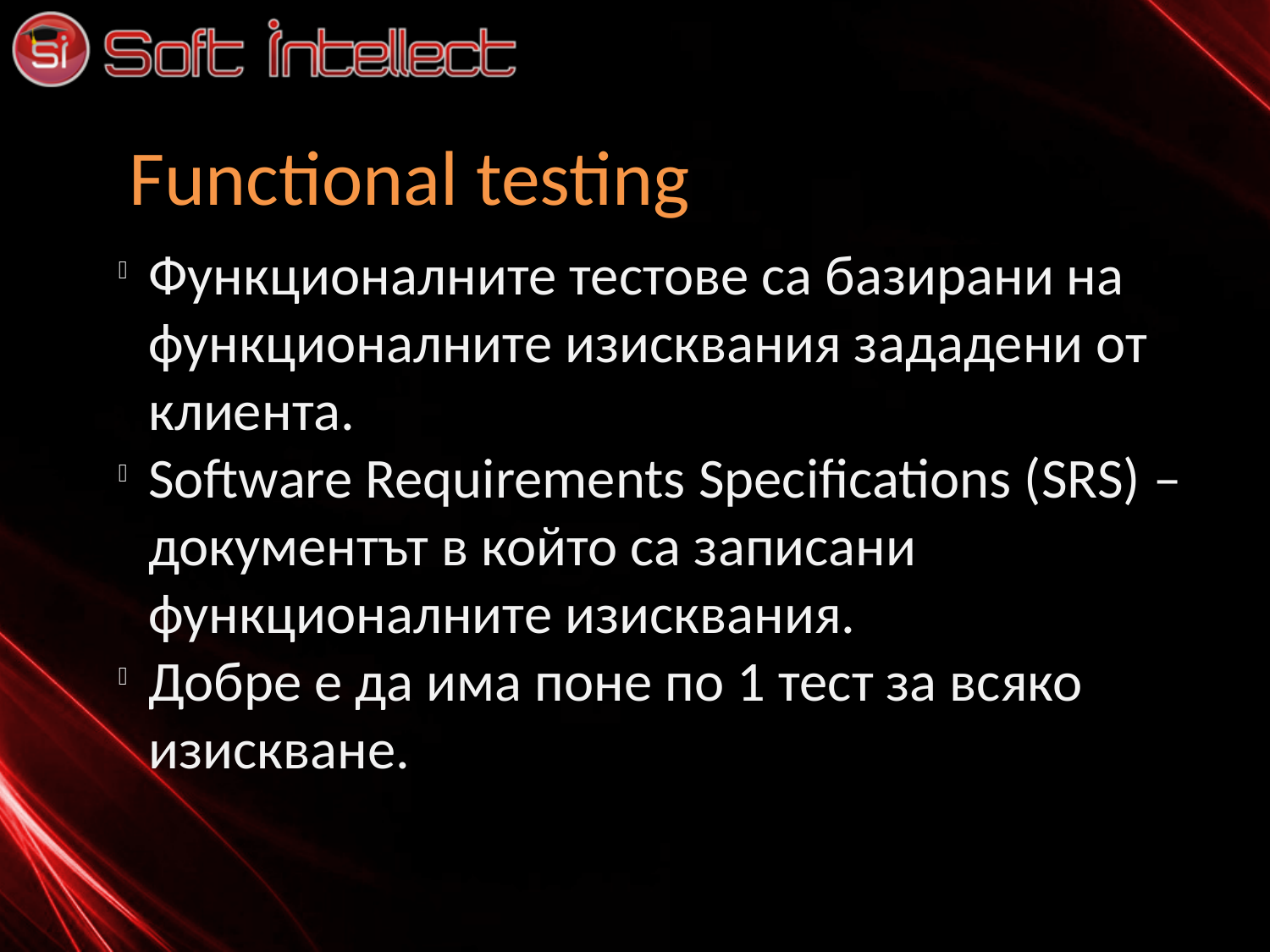

Functional testing
Функционалните тестове са базирани на функционалните изисквания зададени от клиента.
Software Requirements Specifications (SRS) – документът в който са записани функционалните изисквания.
Добре е да има поне по 1 тест за всяко изискване.